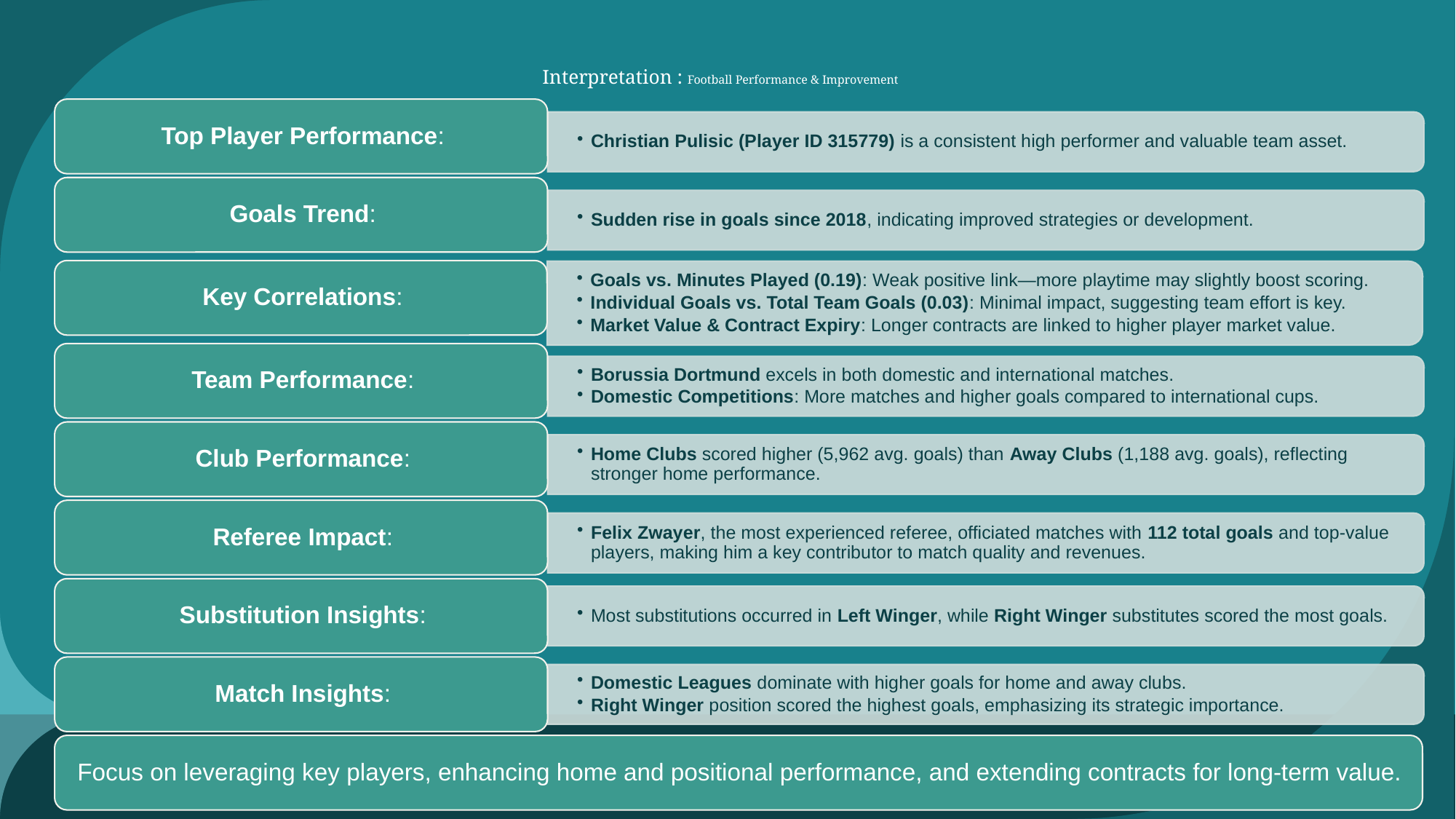

# Interpretation : Football Performance & Improvement
Christian Pulisic (Player ID 315779) is a consistent high performer and valuable team asset.
Top Player Performance:
Sudden rise in goals since 2018, indicating improved strategies or development.
Goals Trend:
Goals vs. Minutes Played (0.19): Weak positive link—more playtime may slightly boost scoring.
Individual Goals vs. Total Team Goals (0.03): Minimal impact, suggesting team effort is key.
Market Value & Contract Expiry: Longer contracts are linked to higher player market value.
Key Correlations:
Borussia Dortmund excels in both domestic and international matches.
Domestic Competitions: More matches and higher goals compared to international cups.
Team Performance:
Home Clubs scored higher (5,962 avg. goals) than Away Clubs (1,188 avg. goals), reflecting stronger home performance.
Club Performance:
Felix Zwayer, the most experienced referee, officiated matches with 112 total goals and top-value players, making him a key contributor to match quality and revenues.
Referee Impact:
Most substitutions occurred in Left Winger, while Right Winger substitutes scored the most goals.
Substitution Insights:
Domestic Leagues dominate with higher goals for home and away clubs.
Right Winger position scored the highest goals, emphasizing its strategic importance.
Match Insights:
Focus on leveraging key players, enhancing home and positional performance, and extending contracts for long-term value.

18